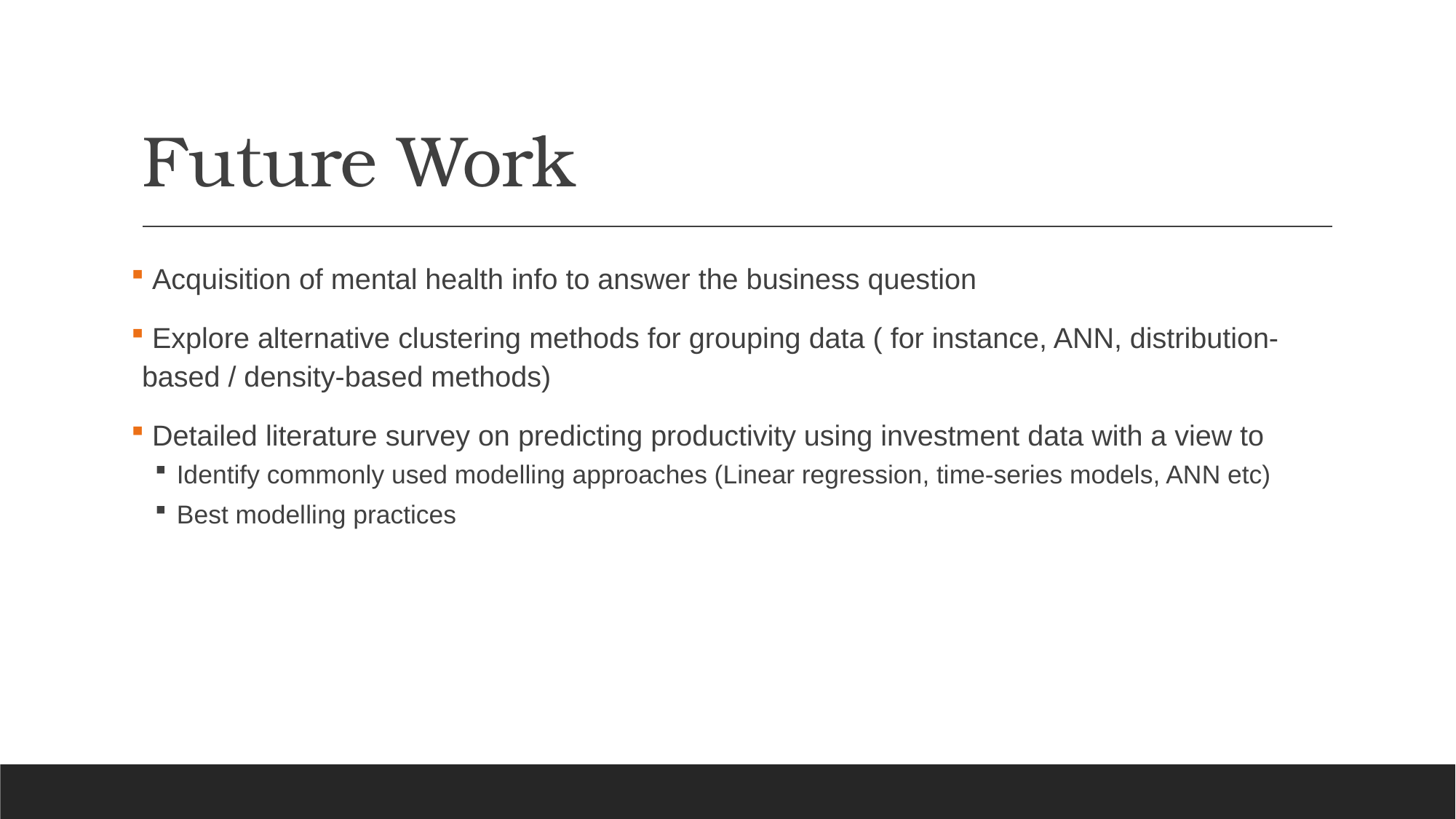

# Future Work
 Acquisition of mental health info to answer the business question
 Explore alternative clustering methods for grouping data ( for instance, ANN, distribution-based / density-based methods)
 Detailed literature survey on predicting productivity using investment data with a view to
Identify commonly used modelling approaches (Linear regression, time-series models, ANN etc)
Best modelling practices